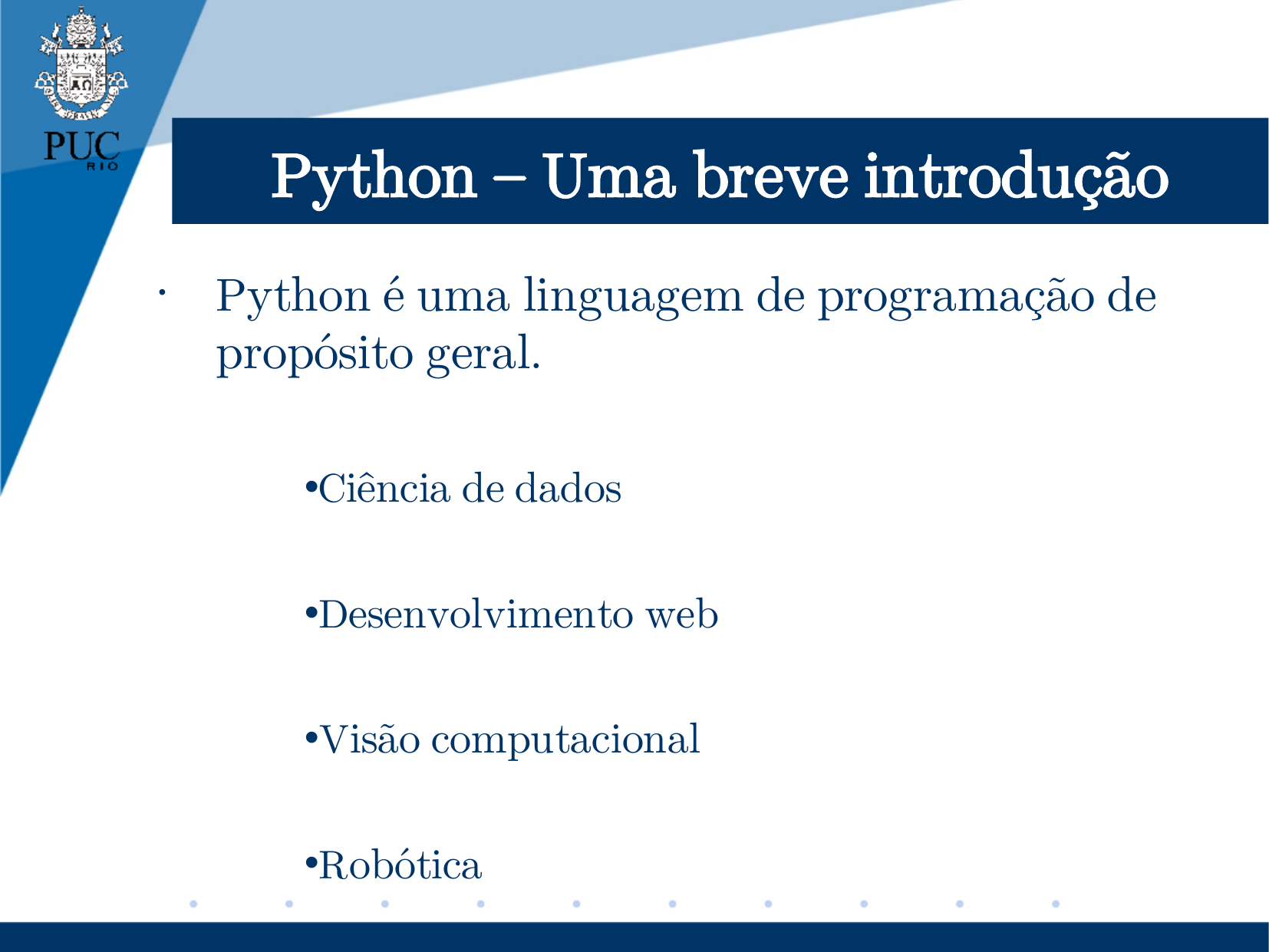

# Python – Uma breve introdução
Python é uma linguagem de programação de propósito geral.

Ciência de dados

Desenvolvimento web

Visão computacional

Robótica